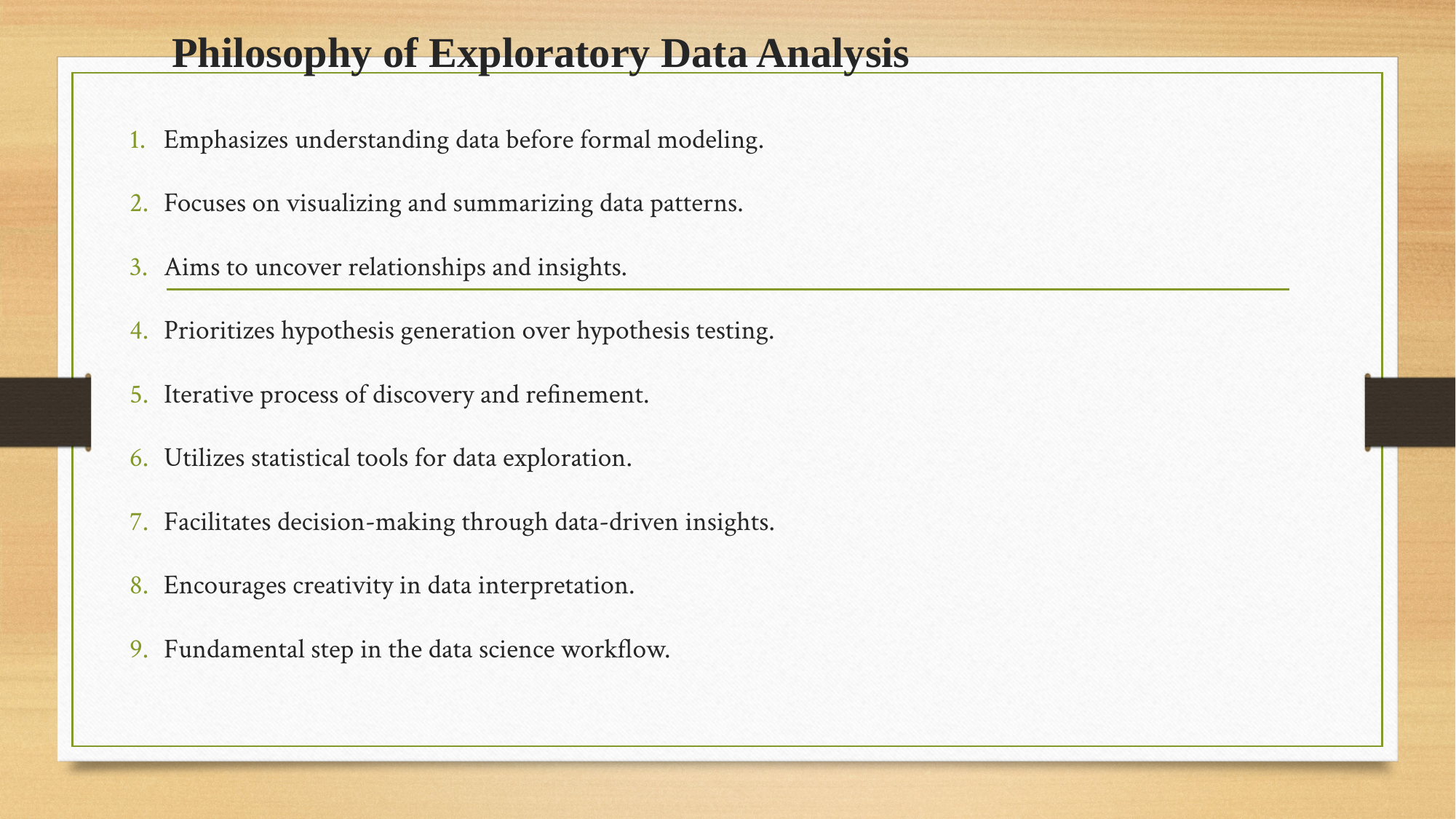

# Philosophy of Exploratory Data Analysis
Emphasizes understanding data before formal modeling.
Focuses on visualizing and summarizing data patterns.
Aims to uncover relationships and insights.
Prioritizes hypothesis generation over hypothesis testing.
Iterative process of discovery and refinement.
Utilizes statistical tools for data exploration.
Facilitates decision-making through data-driven insights.
Encourages creativity in data interpretation.
Fundamental step in the data science workflow.